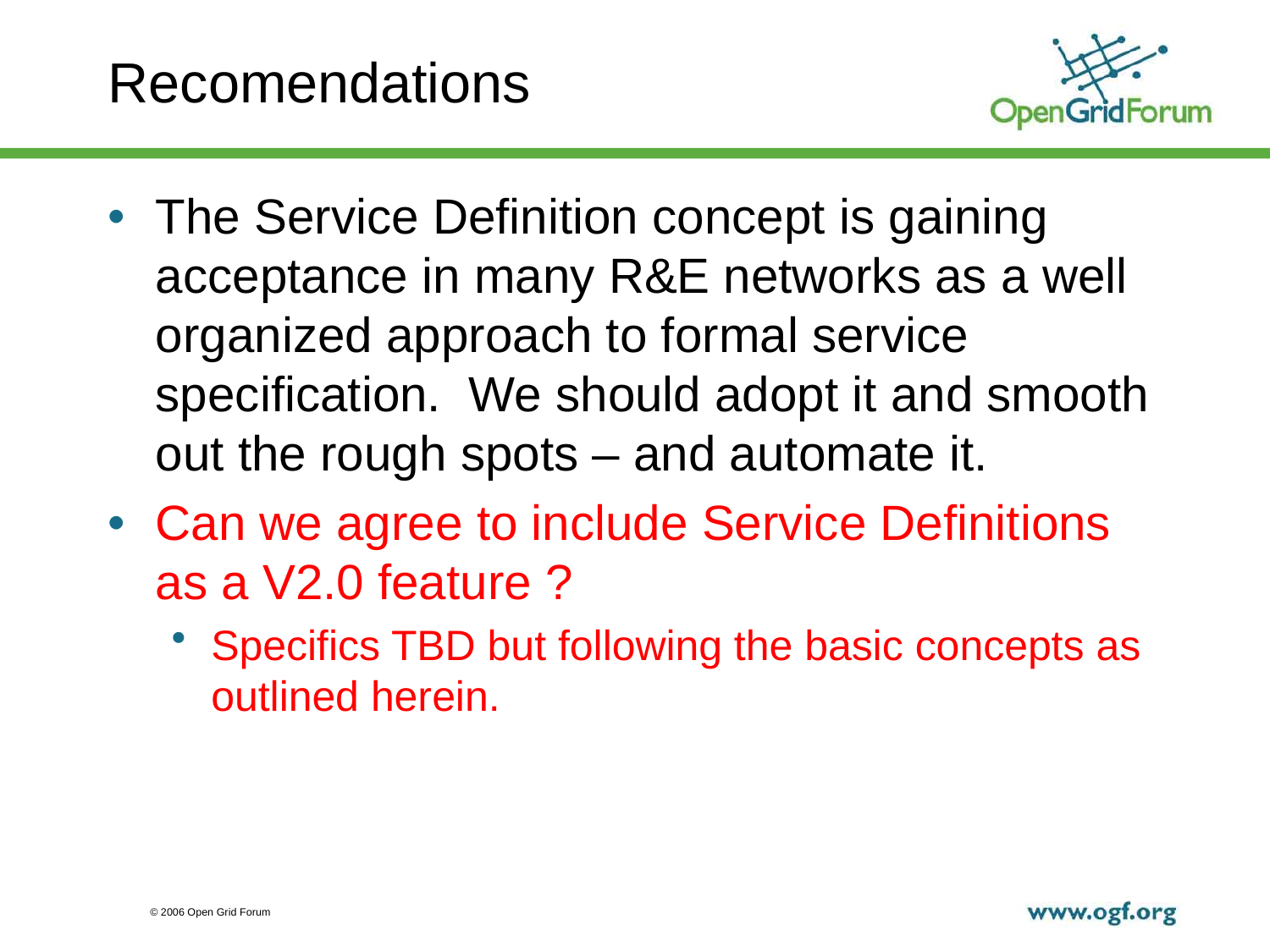

# Recomendations
The Service Definition concept is gaining acceptance in many R&E networks as a well organized approach to formal service specification.  We should adopt it and smooth out the rough spots – and automate it.
Can we agree to include Service Definitions as a V2.0 feature ?
Specifics TBD but following the basic concepts as outlined herein.